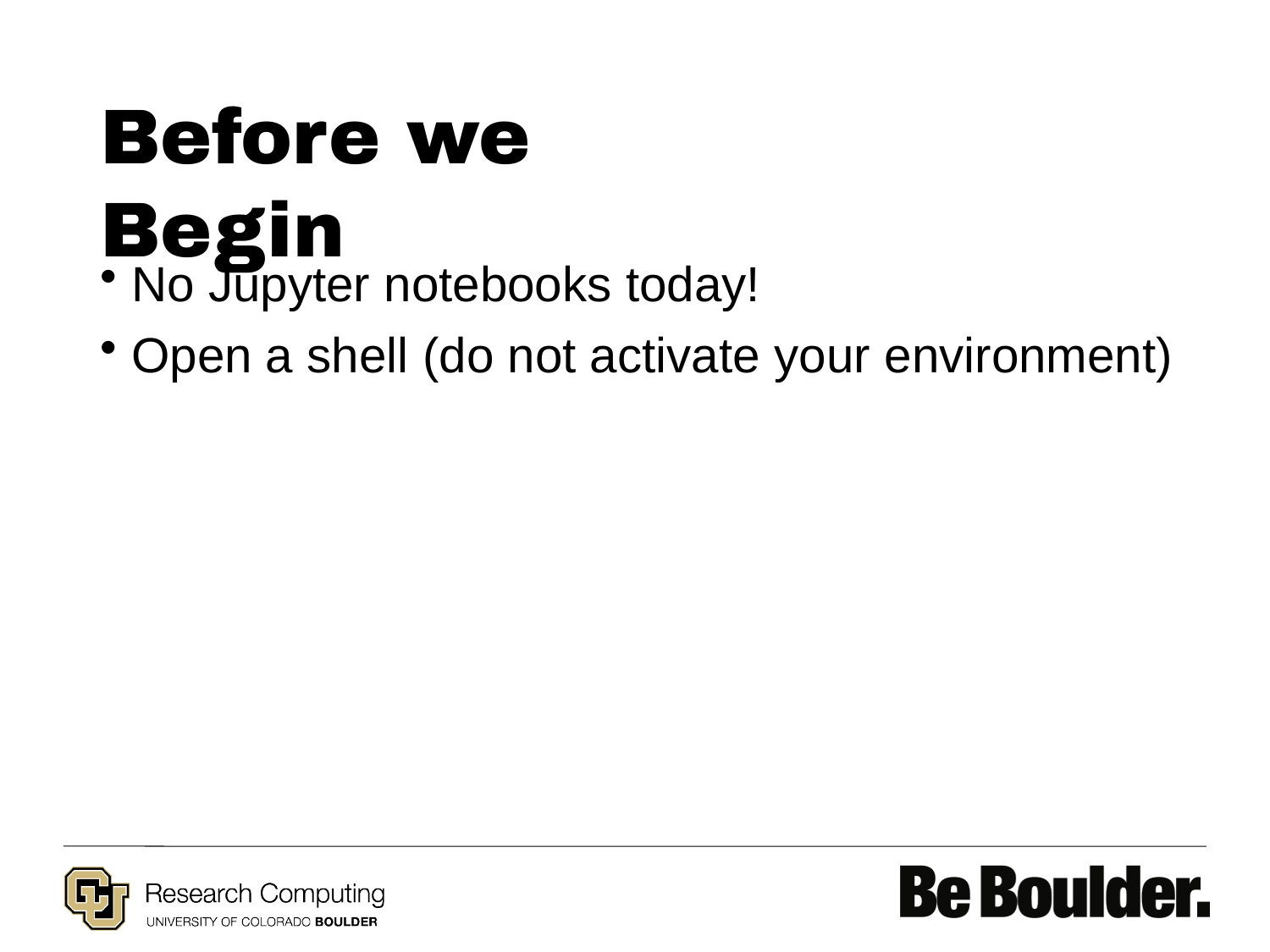

# Before we Begin
No Jupyter notebooks today!
Open a shell (do not activate your environment)